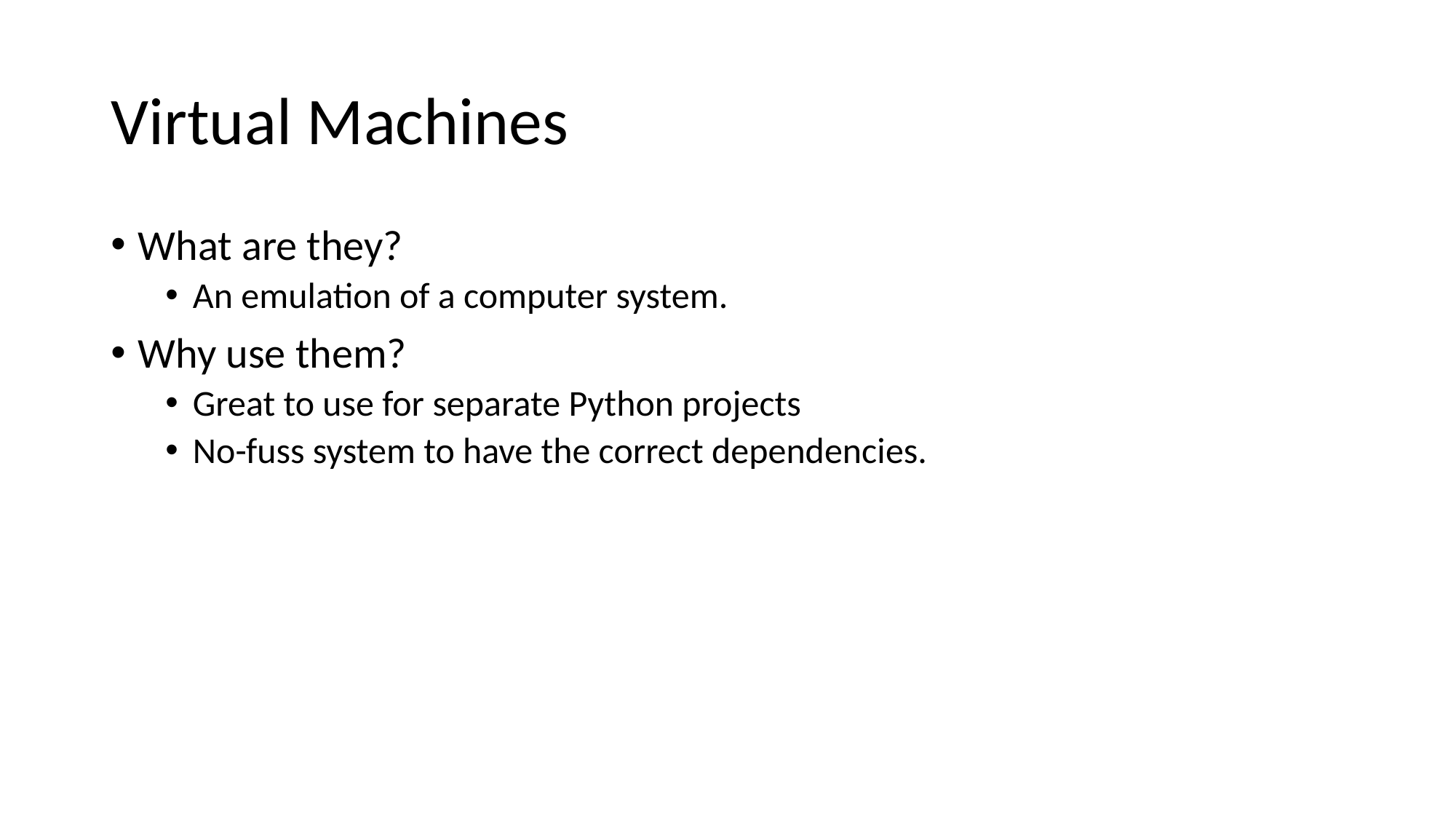

# Virtual Machines
What are they?
An emulation of a computer system.
Why use them?
Great to use for separate Python projects
No-fuss system to have the correct dependencies.